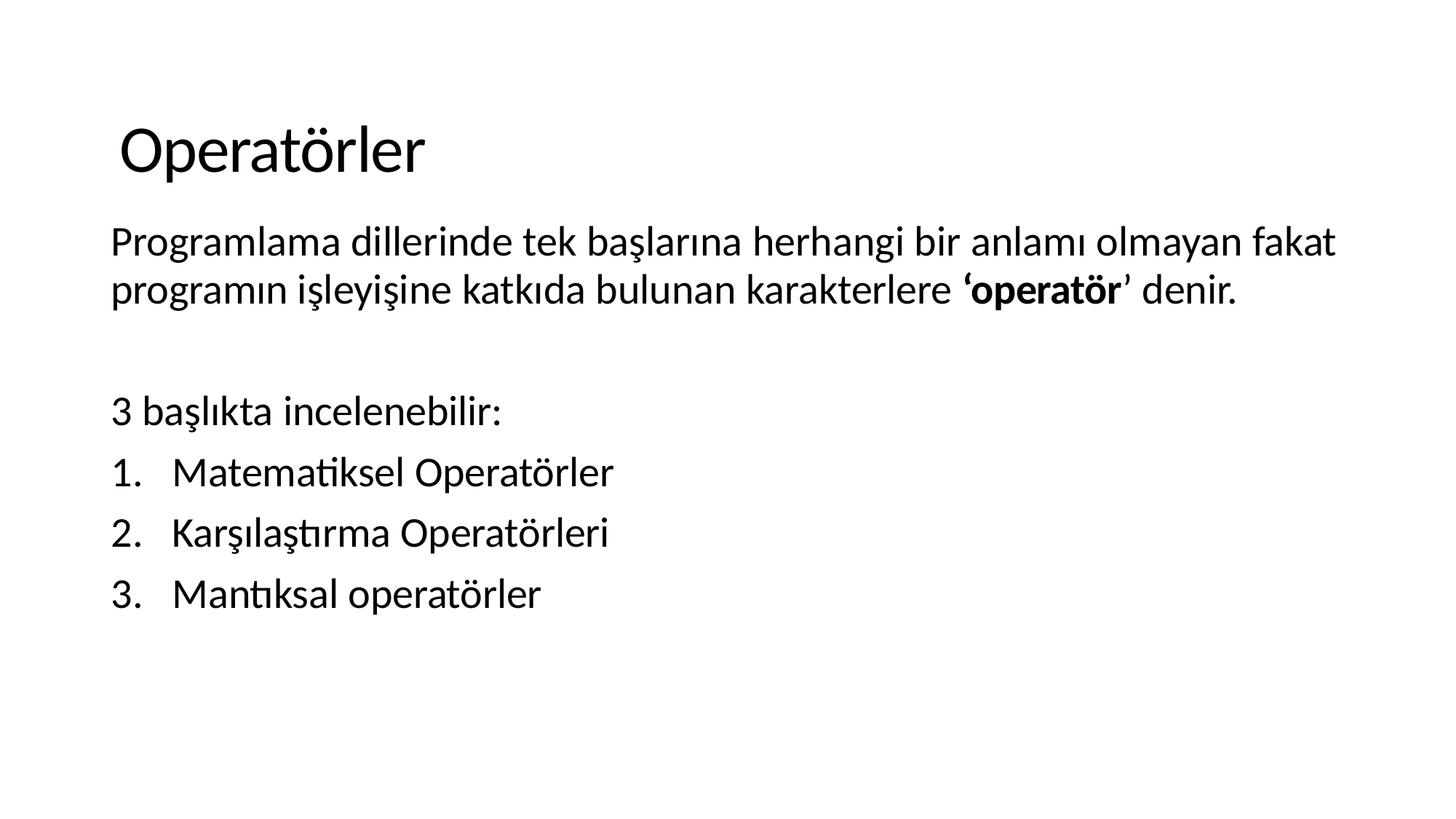

# Operatörler
Programlama dillerinde tek başlarına herhangi bir anlamı olmayan fakat
programın işleyişine katkıda bulunan karakterlere ‘operatör’ denir.

3 başlıkta incelenebilir:
Matematiksel Operatörler
Karşılaştırma Operatörleri
Mantıksal operatörler